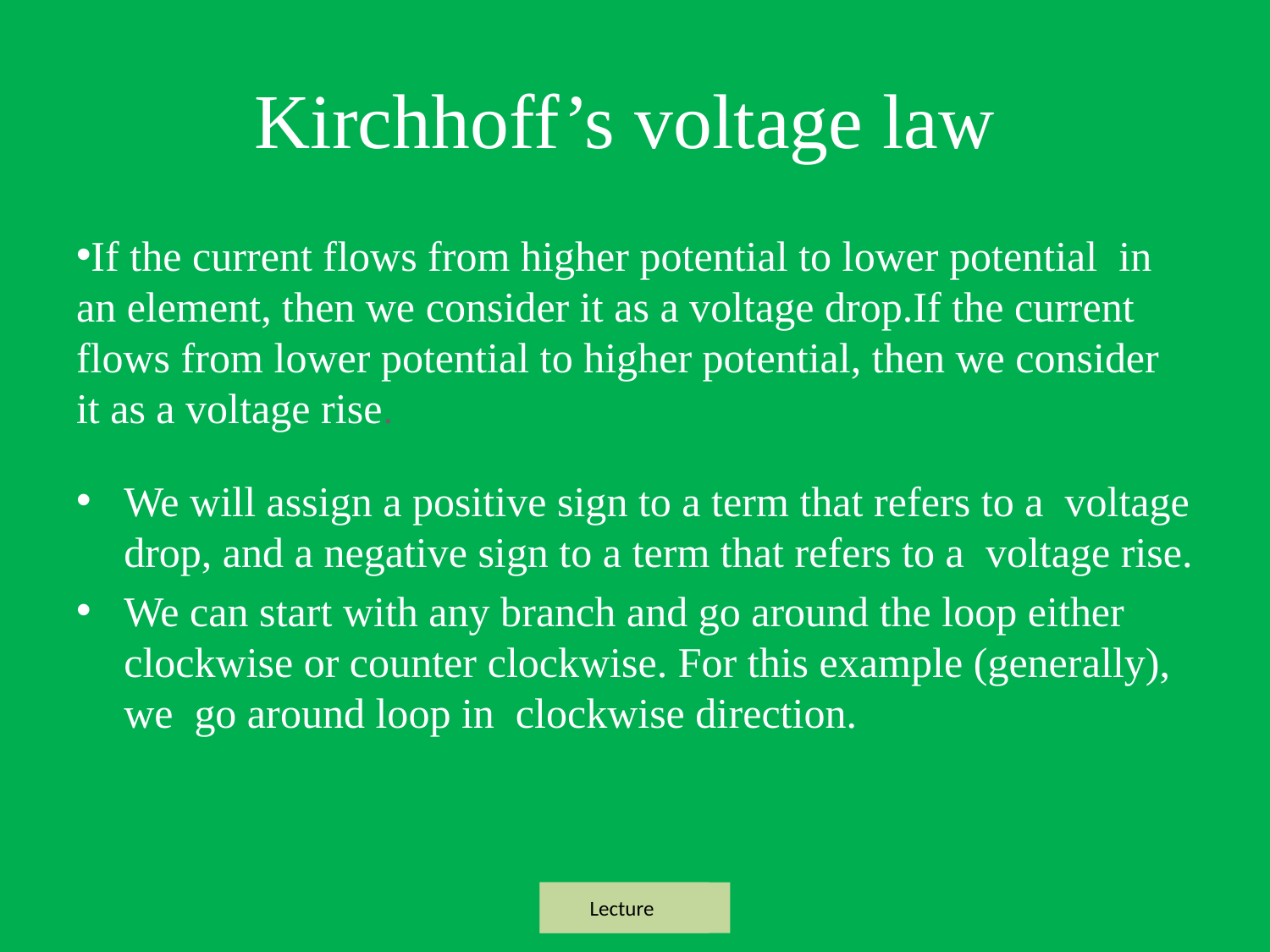

# Kirchhoff’s voltage law
If the current flows from higher potential to lower potential  in an element, then we consider it as a voltage drop.If the current flows from lower potential to higher potential, then we consider it as a voltage rise.
We will assign a positive sign to a term that refers to a  voltage drop, and a negative sign to a term that refers to a  voltage rise.
We can start with any branch and go around the loop either clockwise or counter clockwise. For this example (generally), we  go around loop in  clockwise direction.

Lecture
11